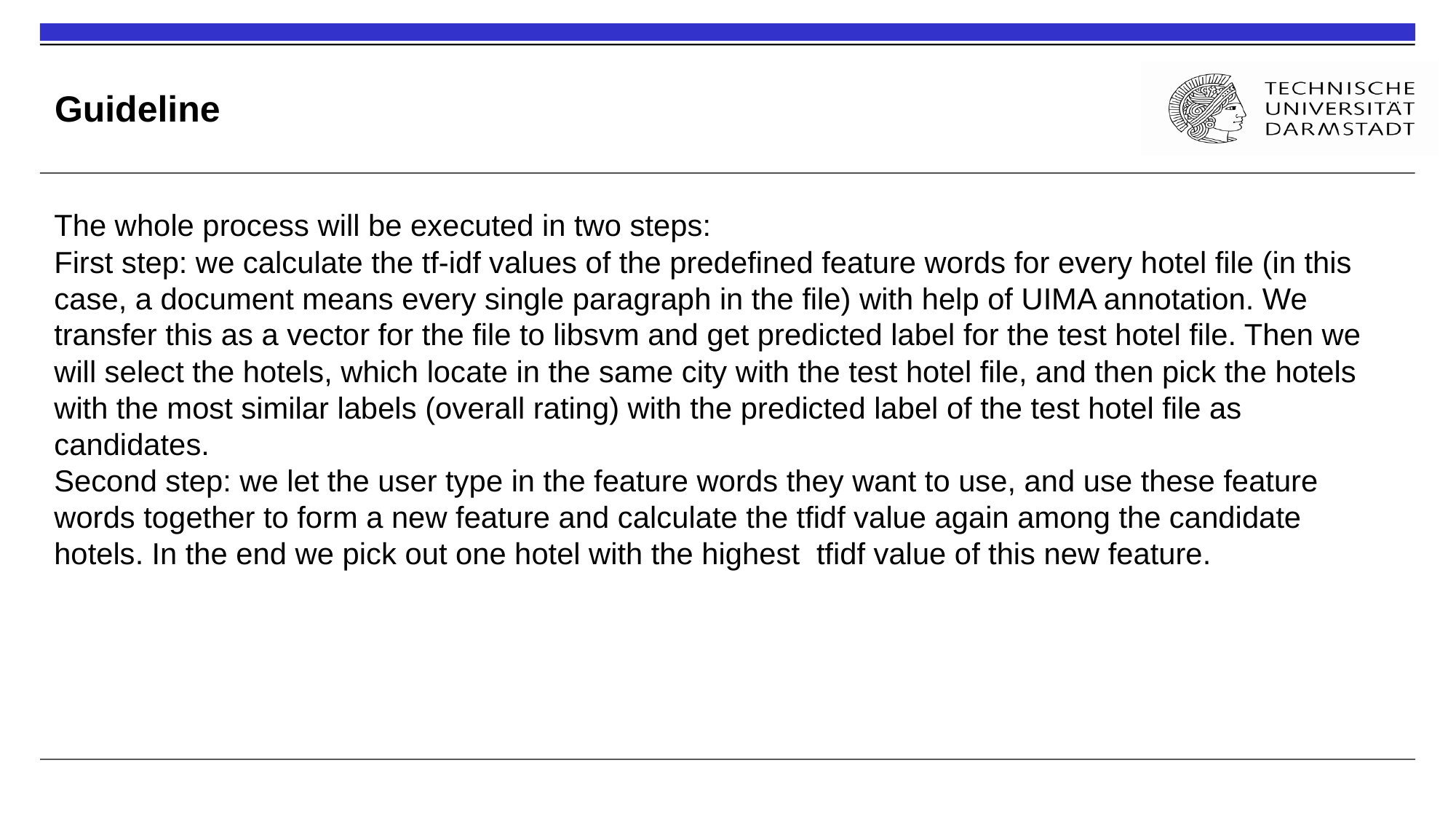

Guideline
The whole process will be executed in two steps:
First step: we calculate the tf-idf values of the predefined feature words for every hotel file (in this case, a document means every single paragraph in the file) with help of UIMA annotation. We transfer this as a vector for the file to libsvm and get predicted label for the test hotel file. Then we will select the hotels, which locate in the same city with the test hotel file, and then pick the hotels with the most similar labels (overall rating) with the predicted label of the test hotel file as candidates.
Second step: we let the user type in the feature words they want to use, and use these feature words together to form a new feature and calculate the tfidf value again among the candidate hotels. In the end we pick out one hotel with the highest  tfidf value of this new feature.